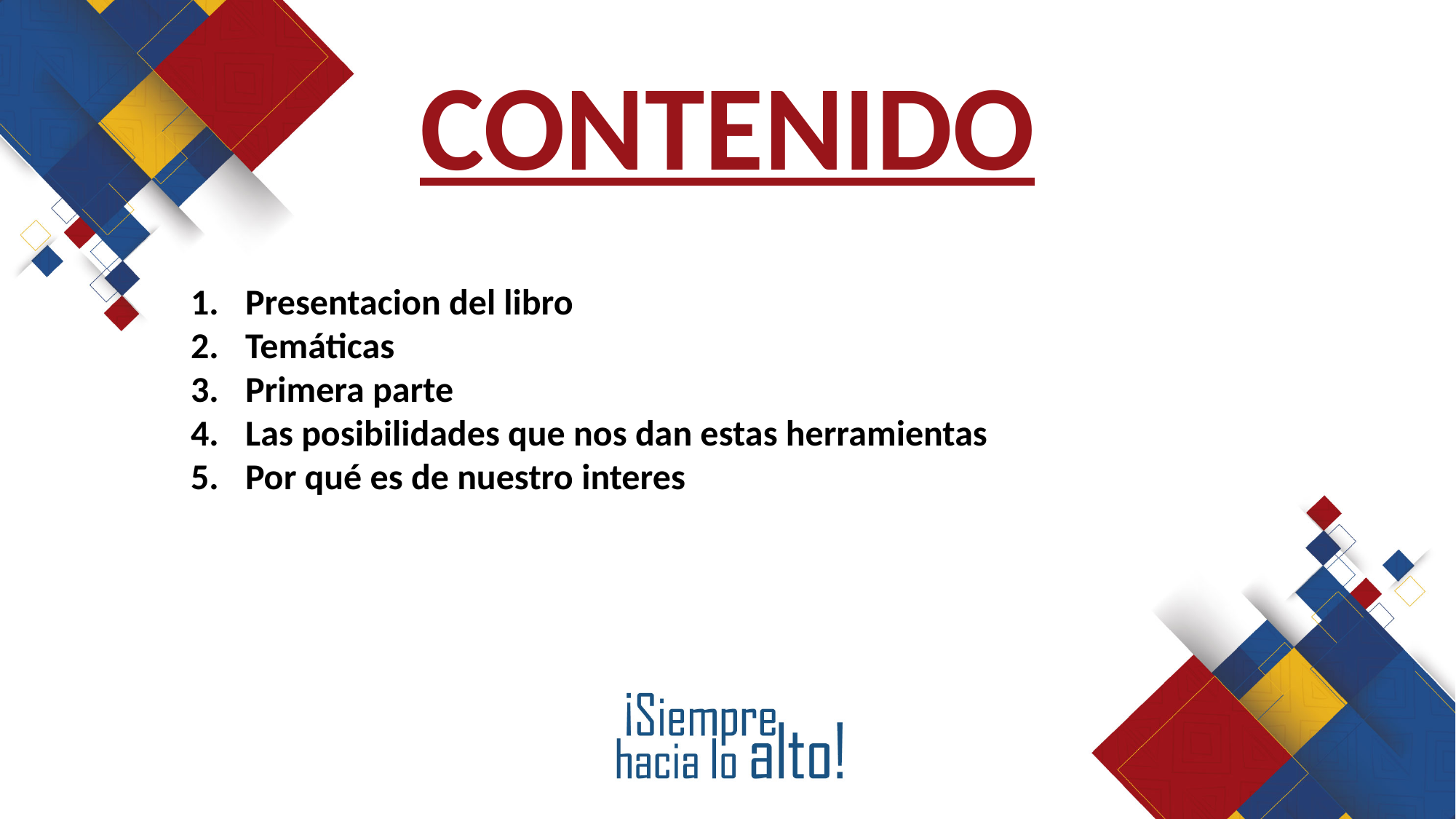

CONTENIDO
Presentacion del libro
Temáticas
Primera parte
Las posibilidades que nos dan estas herramientas
Por qué es de nuestro interes